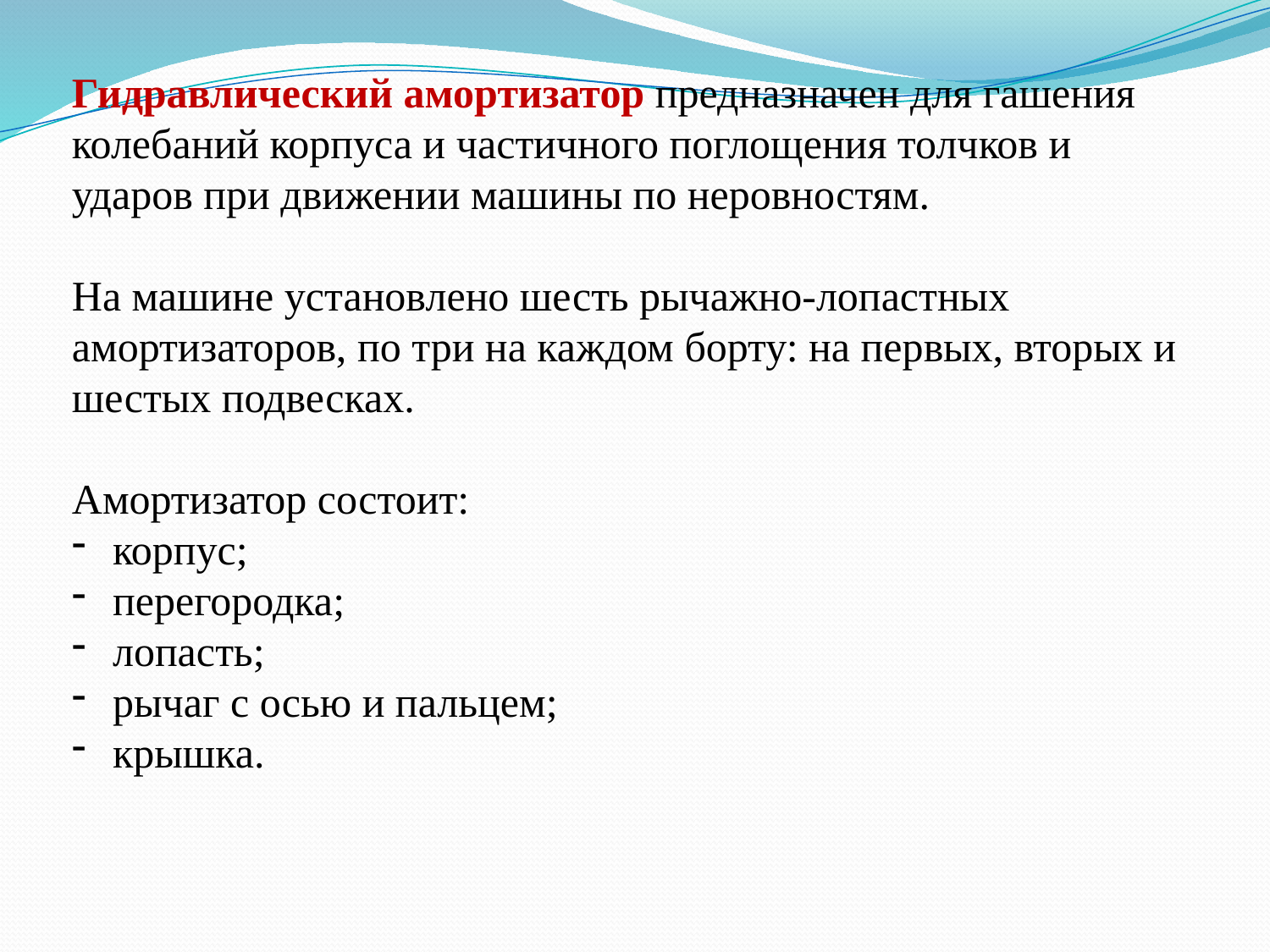

Гидравлический амортизатор предназначен для гашения колебаний корпуса и частичного поглощения толчков и ударов при движении машины по неровностям.

На машине установлено шесть рычажно-лопастных амортизаторов, по три на каждом борту: на первых, вторых и шестых подвесках.

Амортизатор состоит:
 корпус;
 перегородка;
 лопасть;
 рычаг с осью и пальцем;
 крышка.